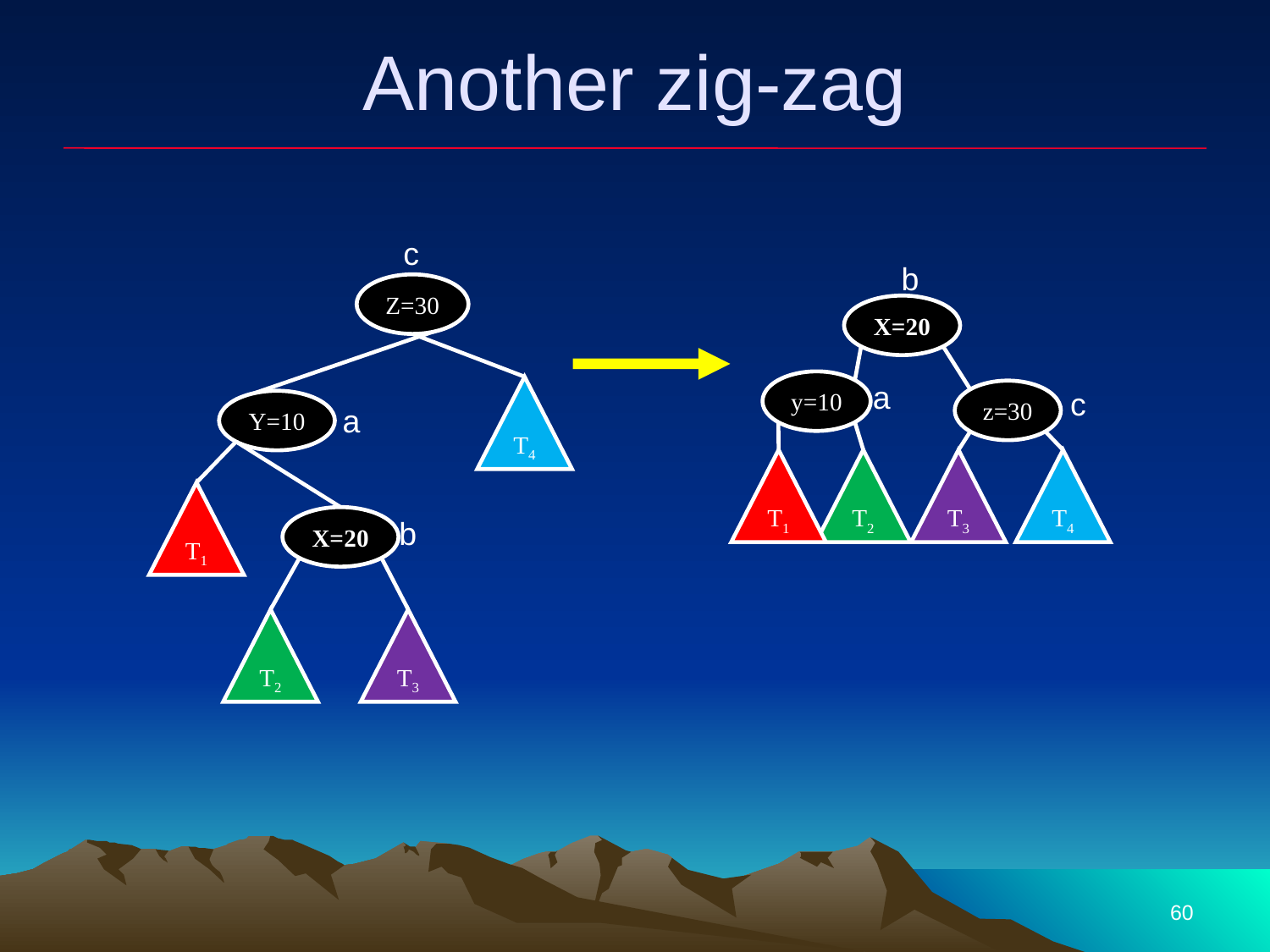

# Another zig-zag
c
b
Z=30
X=20

T4
a
y=10
c
z=30
Y=10
a
T1
T2
T3
T4
T1
X=20
b
T2
T3
60